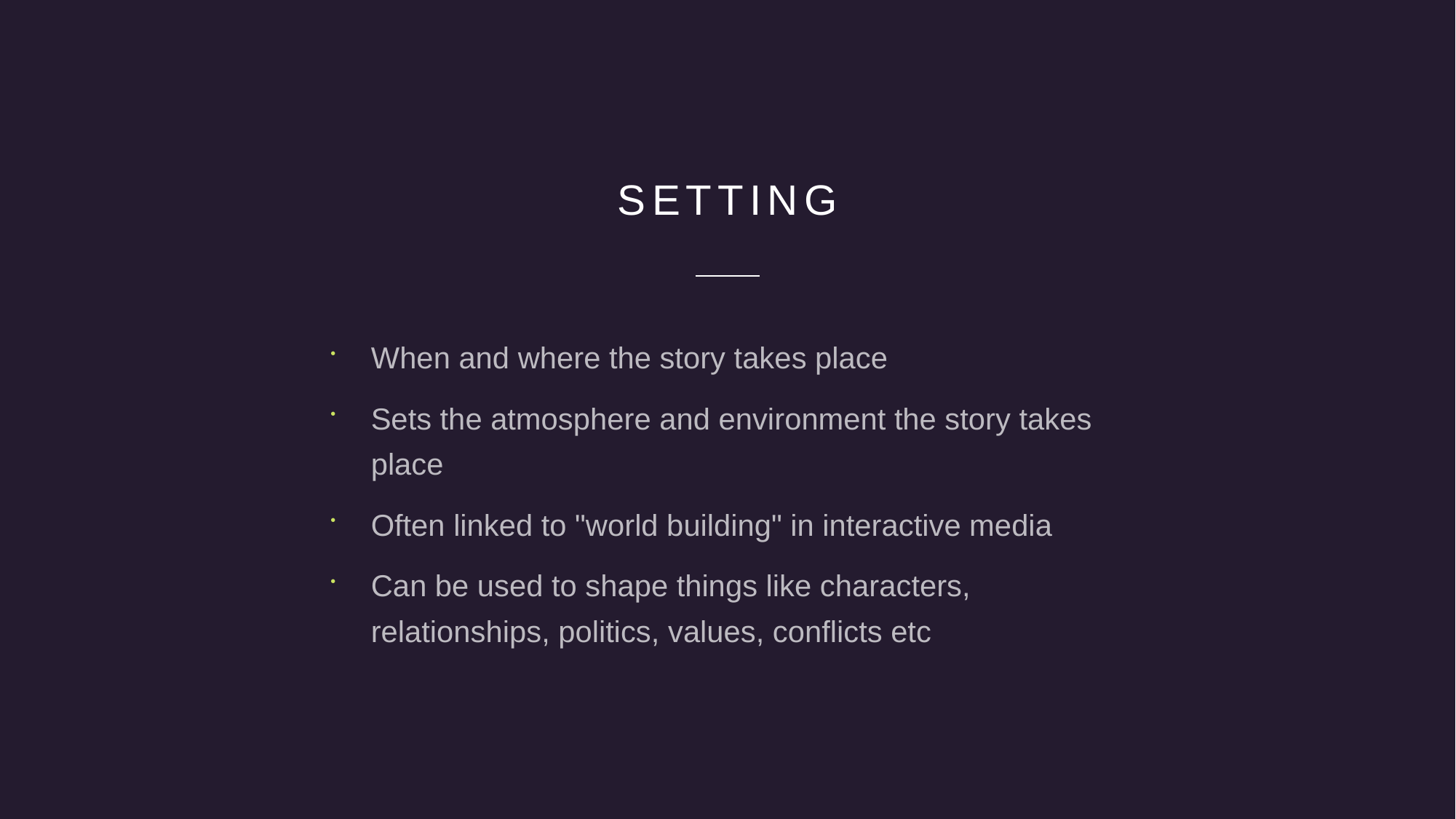

# Setting
When and where the story takes place
Sets the atmosphere and environment the story takes place
Often linked to "world building" in interactive media
Can be used to shape things like characters, relationships, politics, values, conflicts etc